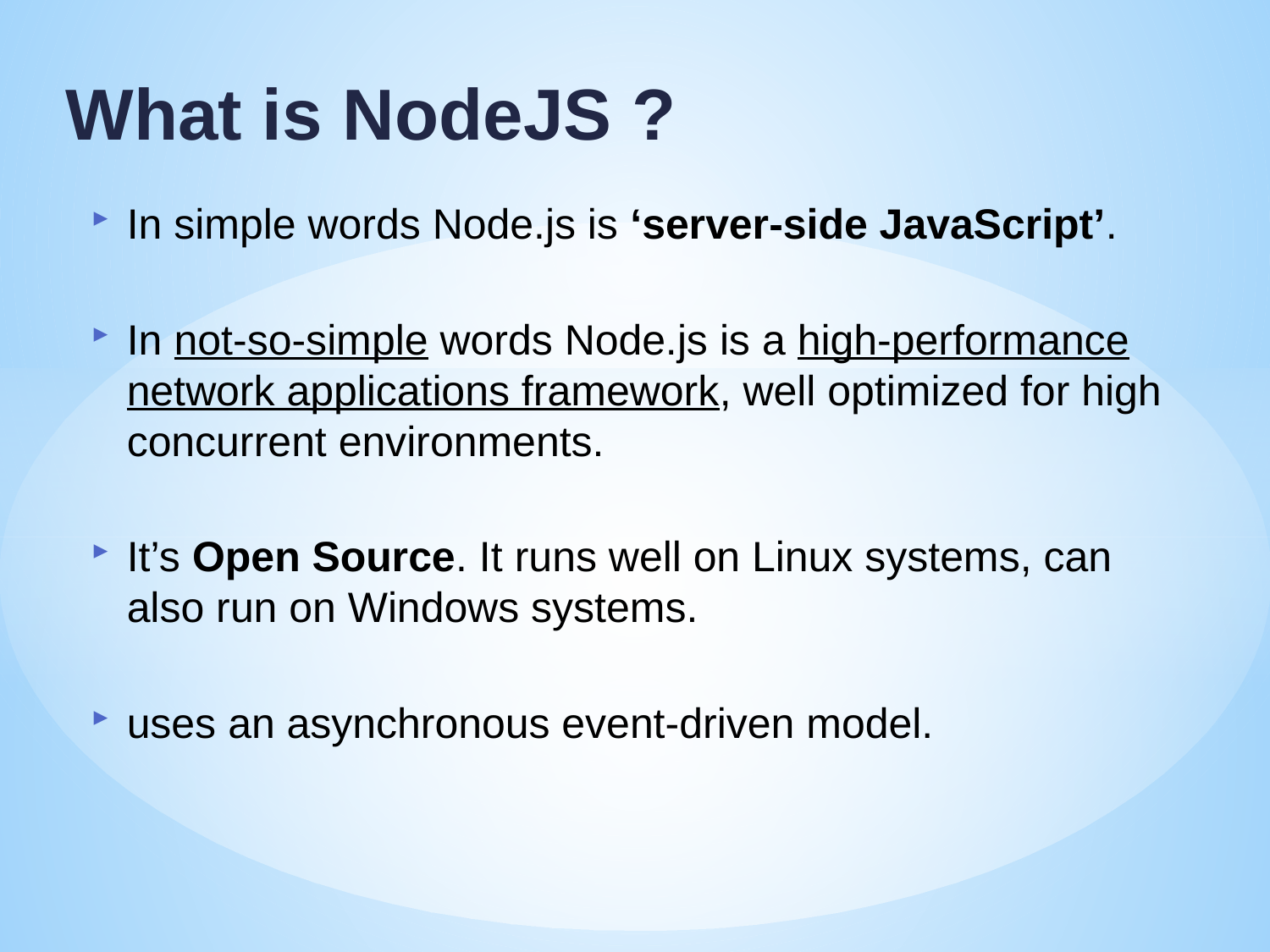

What is NodeJS ?
In simple words Node.js is ‘server-side JavaScript’.

In not-so-simple words Node.js is a high-performance network applications framework, well optimized for high concurrent environments.

It’s Open Source. It runs well on Linux systems, can also run on Windows systems.

uses an asynchronous event-driven model.